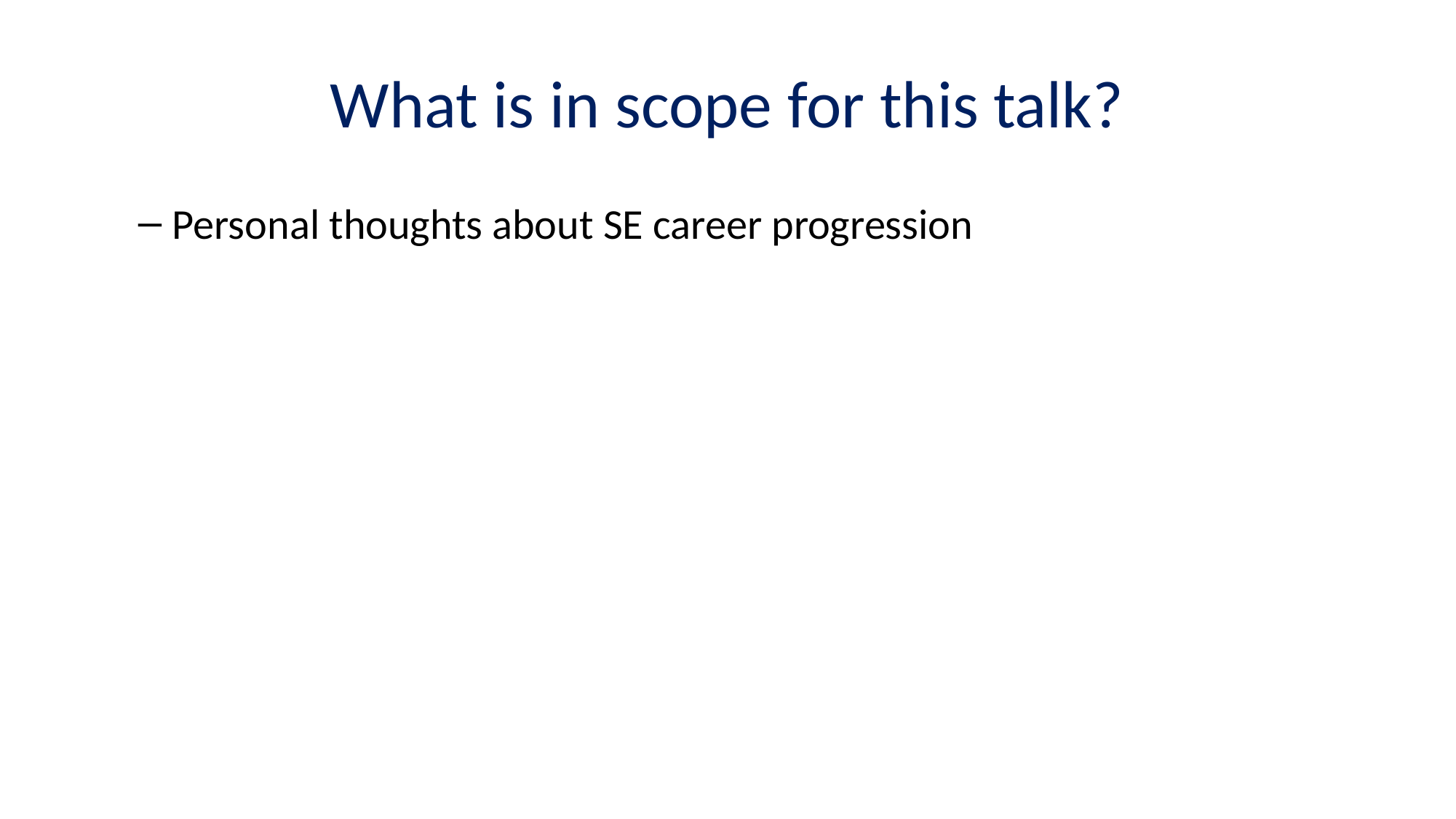

# What is in scope for this talk?
Personal thoughts about SE career progression